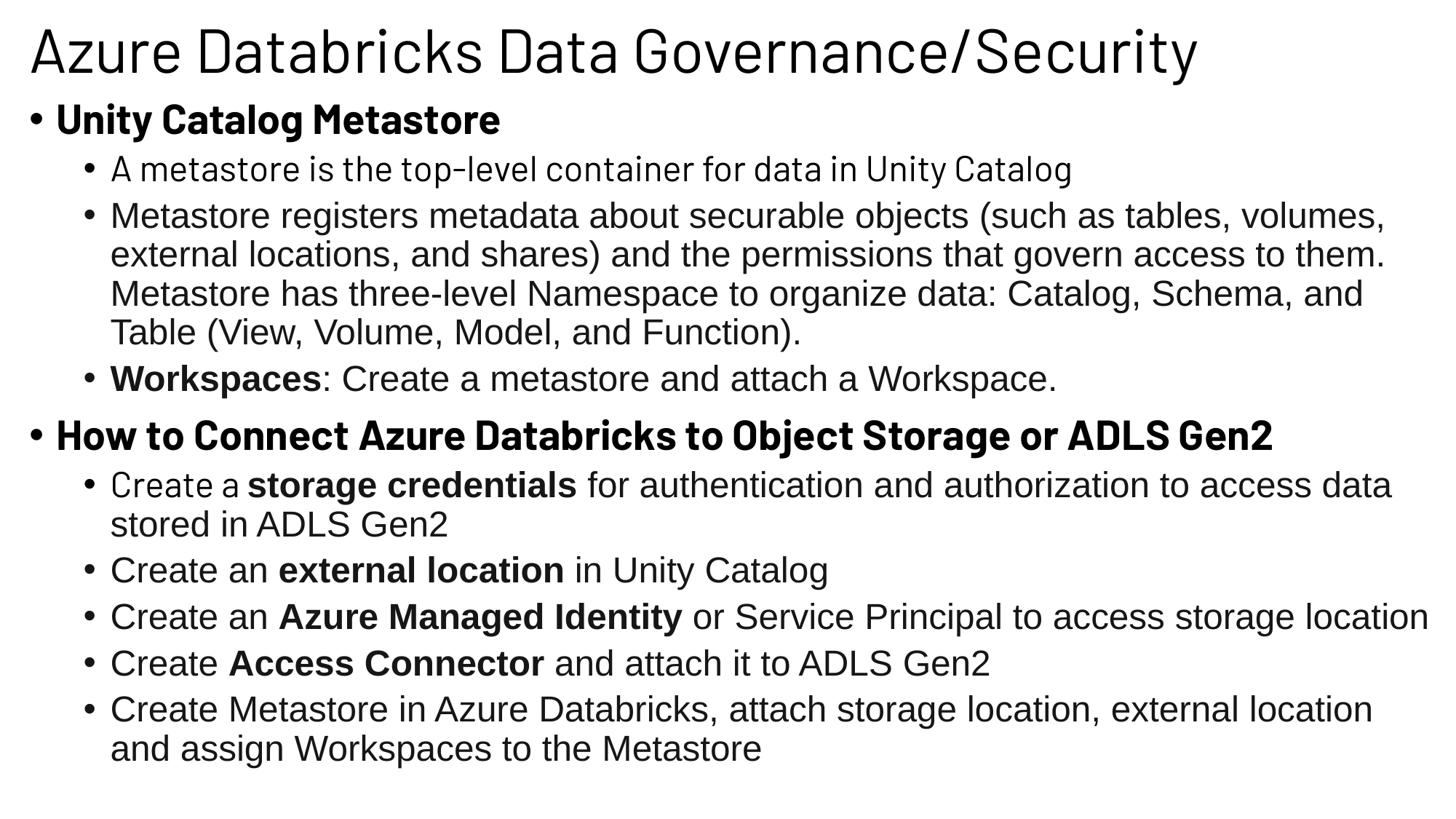

# Azure Databricks Data Governance/Security
Unity Catalog Metastore
A metastore is the top-level container for data in Unity Catalog
Metastore registers metadata about securable objects (such as tables, volumes, external locations, and shares) and the permissions that govern access to them.
Metastore has three-level Namespace to organize data: Catalog, Schema, and Table (View, Volume, Model, and Function).
Workspaces: Create a metastore and attach a Workspace.
How to Connect Azure Databricks to Object Storage or ADLS Gen2
Create a storage credentials for authentication and authorization to access data stored in ADLS Gen2
Create an external location in Unity Catalog
Create an Azure Managed Identity or Service Principal to access storage location
Create Access Connector and attach it to ADLS Gen2
Create Metastore in Azure Databricks, attach storage location, external location and assign Workspaces to the Metastore